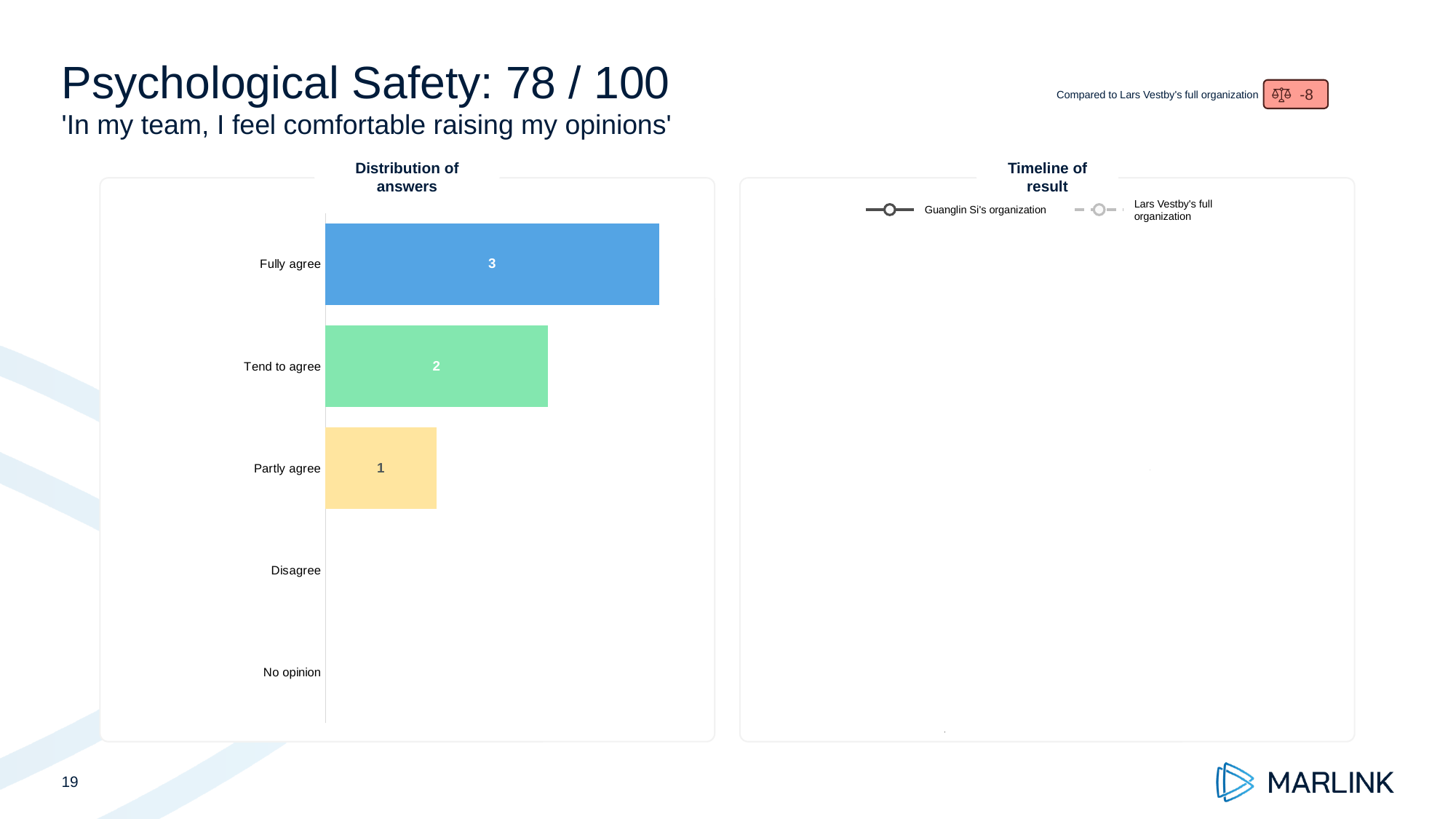

# Psychological Safety: 78 / 100
-8

Compared to Lars Vestby's full organization
'In my team, I feel comfortable raising my opinions'
Distribution of answers
Timeline of result

Guanglin Si's organization
Lars Vestby's full organization

### Chart

| Category |  |  |  |  |
|---|---|---|---|---|
| 45666.375 | 78.0 | 86.0 | 78.0 | 78.0 |

### Chart

| Category |  |
|---|---|
| Fully agree | 3.0 |
| Tend to agree | 2.0 |
| Partly agree | 1.0 |
| Disagree | None |
| No opinion | None |
19